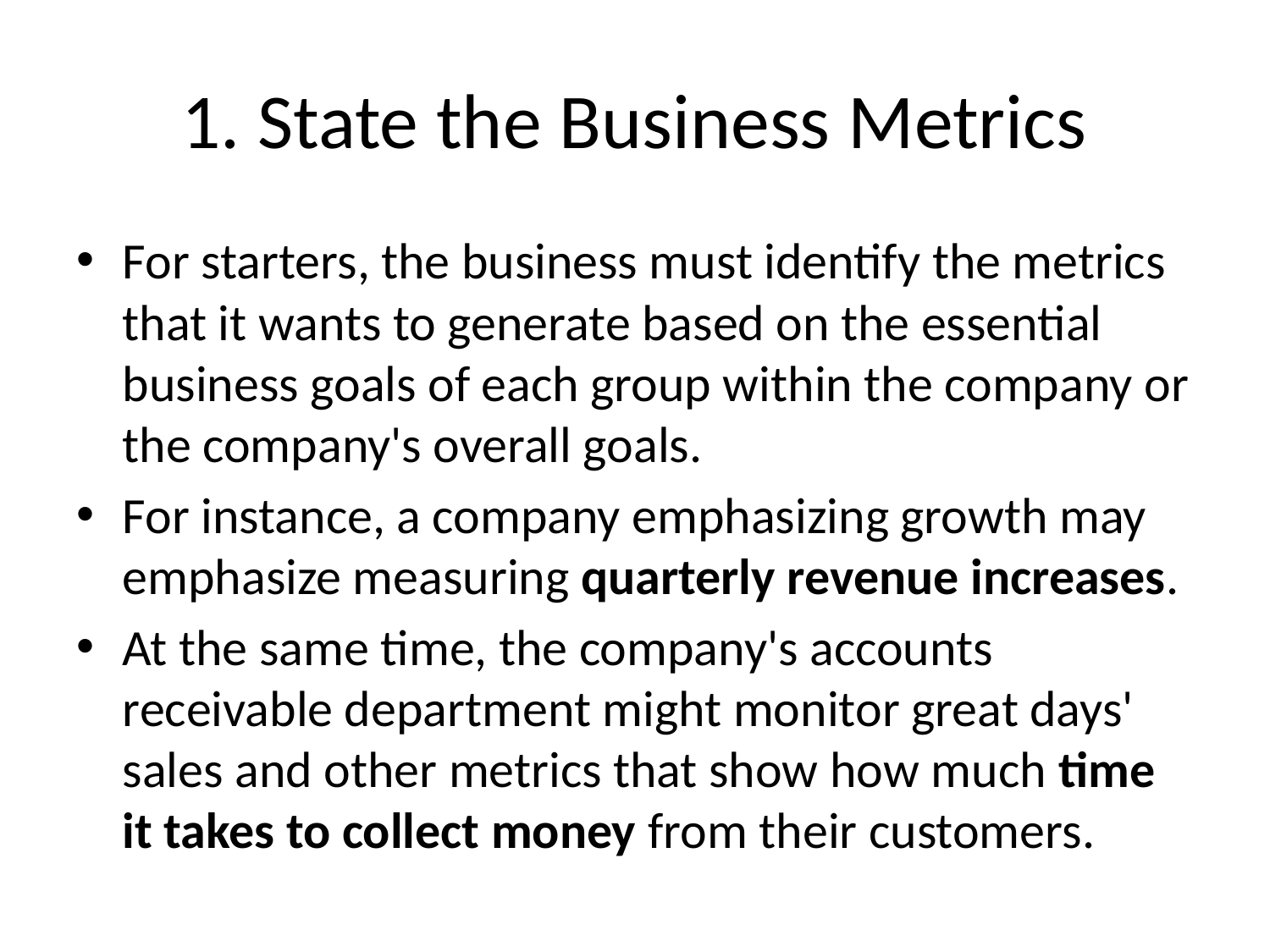

# 1. State the Business Metrics
For starters, the business must identify the metrics that it wants to generate based on the essential business goals of each group within the company or the company's overall goals.
For instance, a company emphasizing growth may emphasize measuring quarterly revenue increases.
At the same time, the company's accounts receivable department might monitor great days' sales and other metrics that show how much time it takes to collect money from their customers.